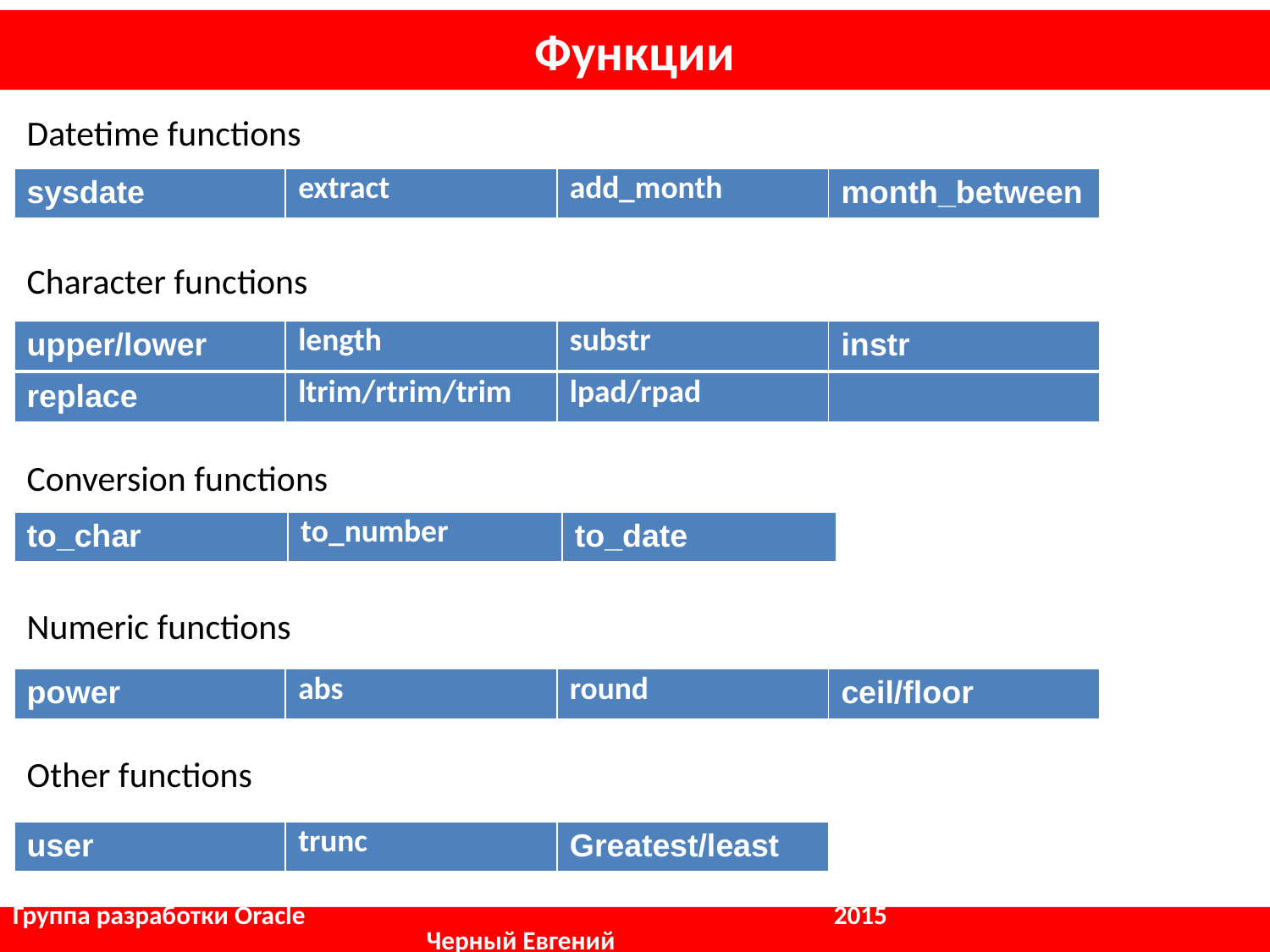

# Функции
Datetime functions

Character functions

Conversion functions

Numeric functions

Other functions

| sysdate | extract | add\_month | month\_between |
| --- | --- | --- | --- |
| upper/lower | length | substr | instr |
| --- | --- | --- | --- |
| replace | ltrim/rtrim/trim | lpad/rpad |  |
| --- | --- | --- | --- |
| to\_char | to\_number | to\_date |
| --- | --- | --- |
| power | abs | round | ceil/floor |
| --- | --- | --- | --- |
| user | trunc | Greatest/least |
| --- | --- | --- |
Группа разработки Oracle				          2015					                           Черный Евгений